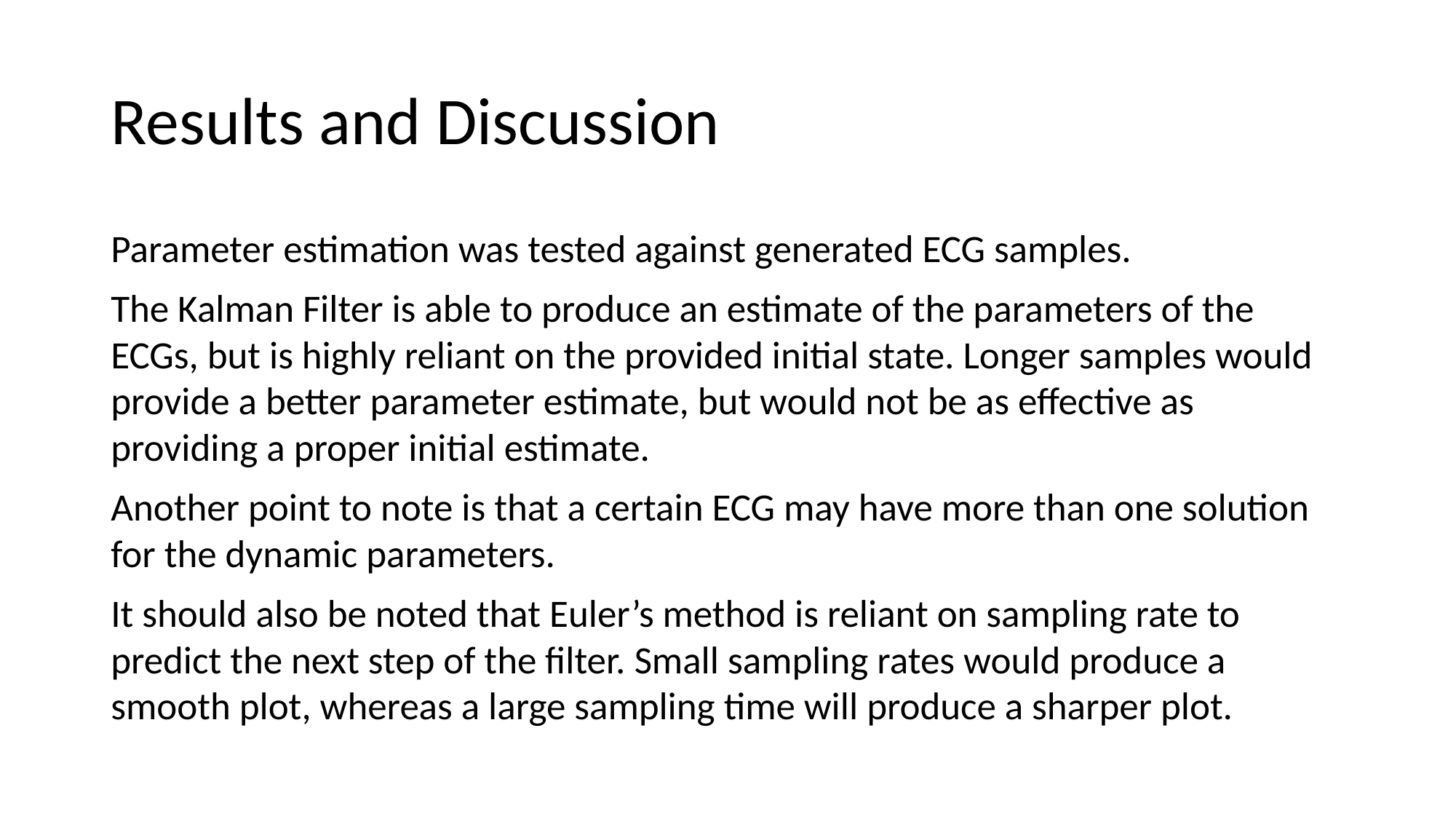

# Results and Discussion
Parameter estimation was tested against generated ECG samples.
The Kalman Filter is able to produce an estimate of the parameters of the ECGs, but is highly reliant on the provided initial state. Longer samples would provide a better parameter estimate, but would not be as effective as providing a proper initial estimate.
Another point to note is that a certain ECG may have more than one solution for the dynamic parameters.
It should also be noted that Euler’s method is reliant on sampling rate to predict the next step of the filter. Small sampling rates would produce a smooth plot, whereas a large sampling time will produce a sharper plot.